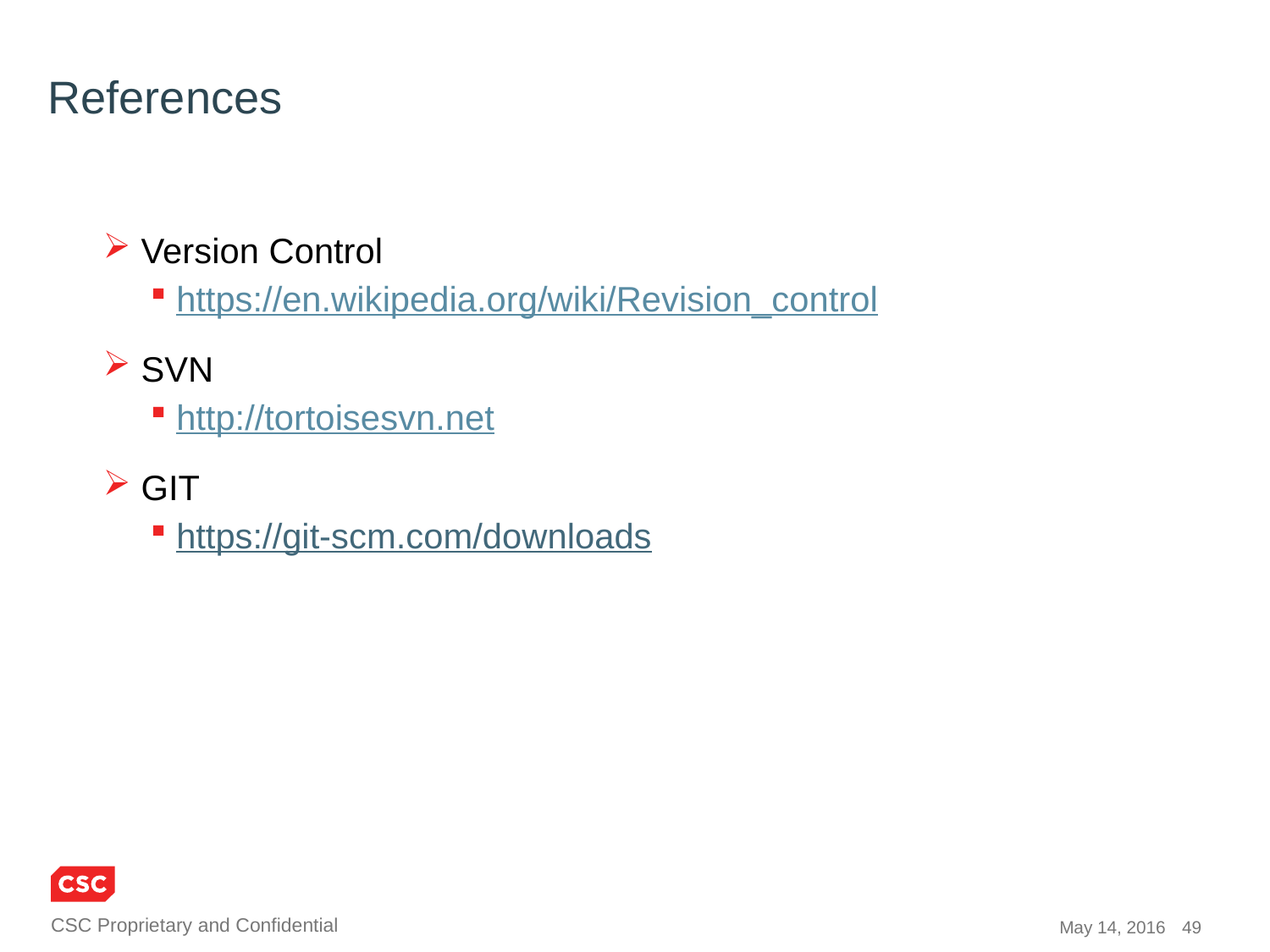

# References
 Version Control
 https://en.wikipedia.org/wiki/Revision_control
 SVN
 http://tortoisesvn.net
 GIT
 https://git-scm.com/downloads